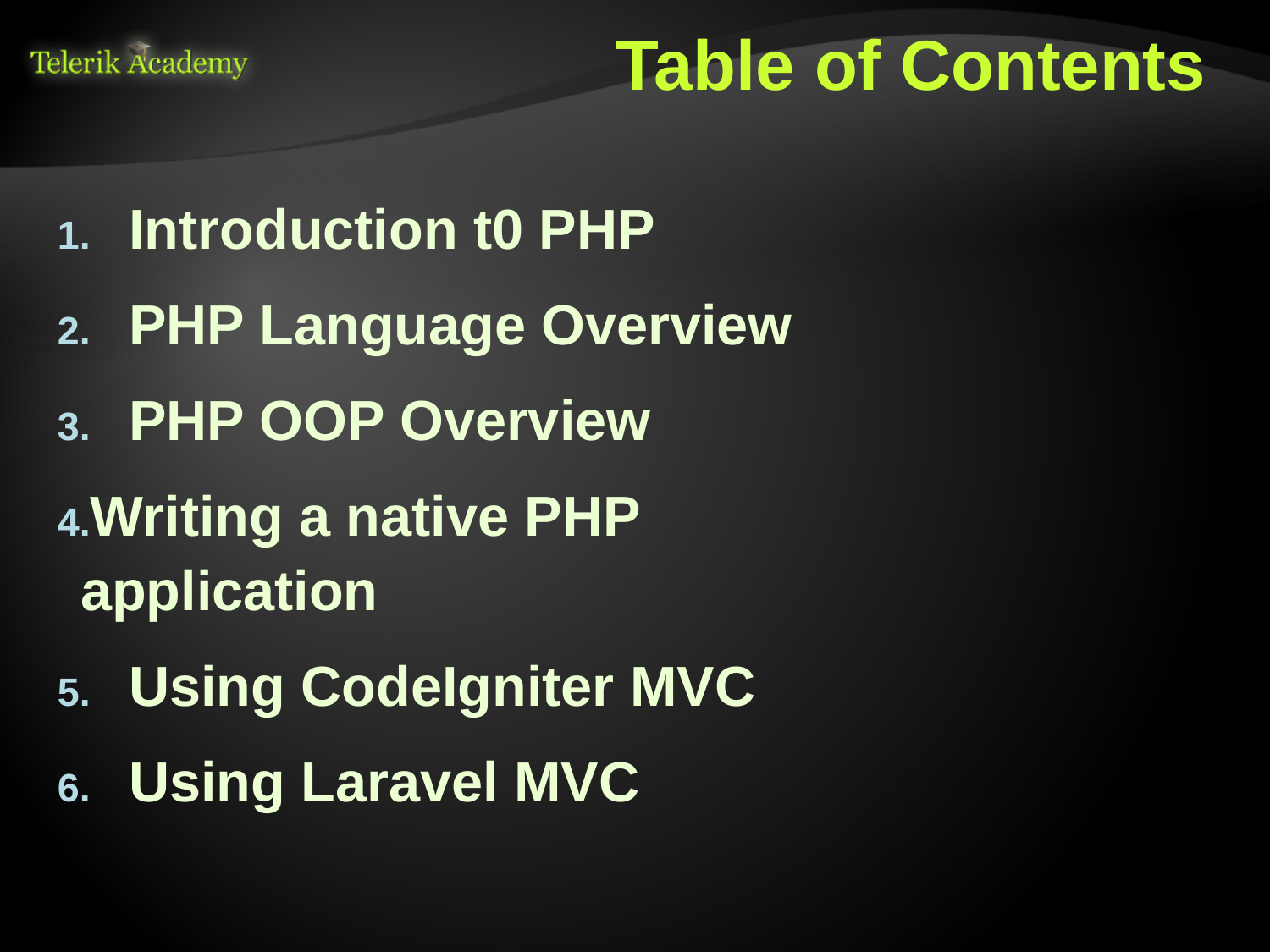

# Table of Contents
Introduction t0 PHP
PHP Language Overview
PHP OOP Overview
Writing a native PHP application
Using CodeIgniter MVC
Using Laravel MVC